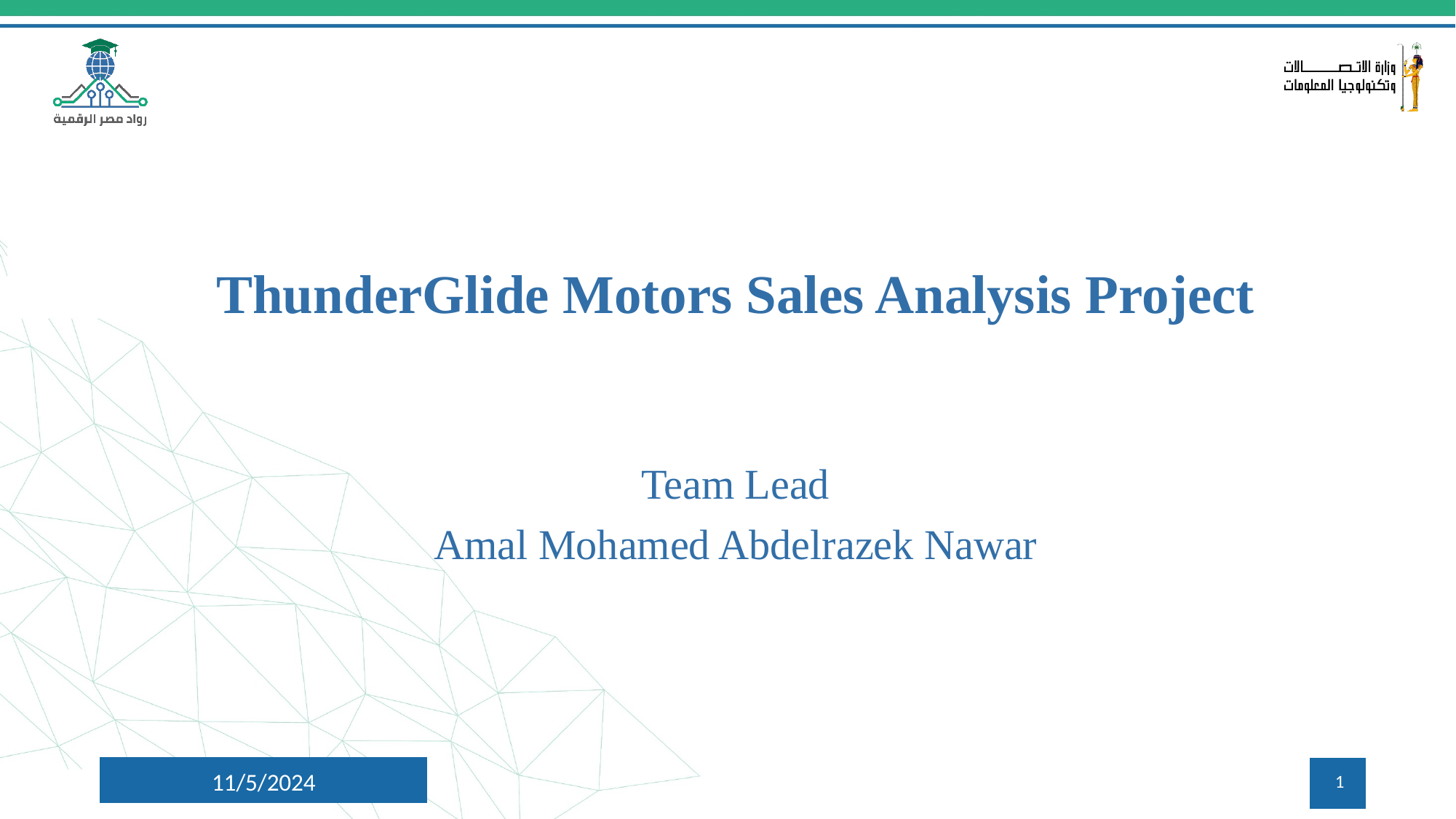

ThunderGlide Motors Sales Analysis Project

Team Lead
Amal Mohamed Abdelrazek Nawar
11/5/2024

1